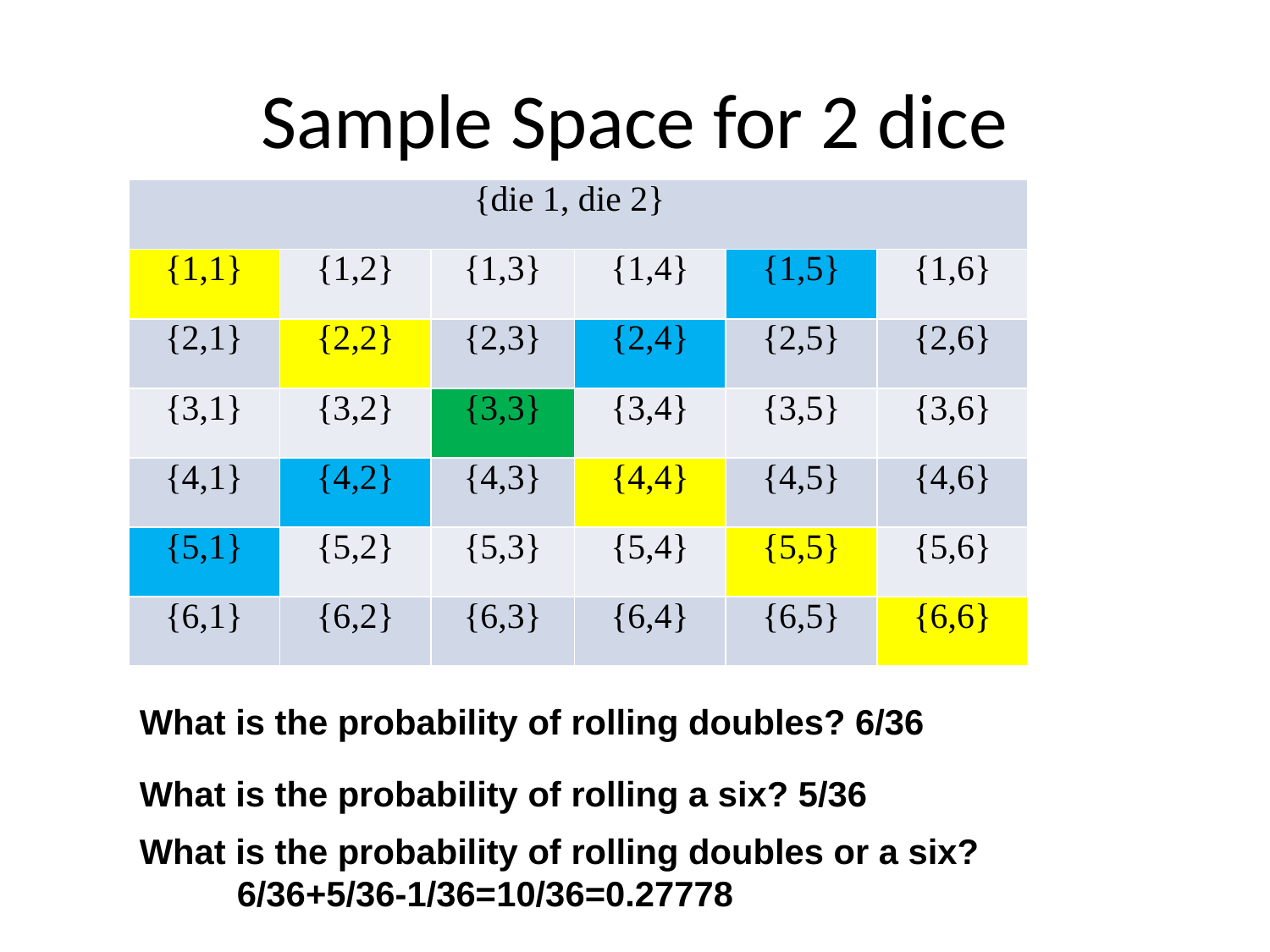

# Sample Space for 2 dice
| {die 1, die 2} |  |  |  |  |  |
| --- | --- | --- | --- | --- | --- |
| {1,1} | {1,2} | {1,3} | {1,4} | {1,5} | {1,6} |
| {2,1} | {2,2} | {2,3} | {2,4} | {2,5} | {2,6} |
| {3,1} | {3,2} | {3,3} | {3,4} | {3,5} | {3,6} |
| {4,1} | {4,2} | {4,3} | {4,4} | {4,5} | {4,6} |
| {5,1} | {5,2} | {5,3} | {5,4} | {5,5} | {5,6} |
| {6,1} | {6,2} | {6,3} | {6,4} | {6,5} | {6,6} |
| {die 1, die 2} |  |  |  |  |  |
| --- | --- | --- | --- | --- | --- |
| {1,1} | {1,2} | {1,3} | {1,4} | {1,5} | {1,6} |
| {2,1} | {2,2} | {2,3} | {2,4} | {2,5} | {2,6} |
| {3,1} | {3,2} | {3,3} | {3,4} | {3,5} | {3,6} |
| {4,1} | {4,2} | {4,3} | {4,4} | {4,5} | {4,6} |
| {5,1} | {5,2} | {5,3} | {5,4} | {5,5} | {5,6} |
| {6,1} | {6,2} | {6,3} | {6,4} | {6,5} | {6,6} |
What is the probability of rolling doubles? 6/36
What is the probability of rolling a six? 5/36
What is the probability of rolling doubles or a six?
          6/36+5/36-1/36=10/36=0.27778